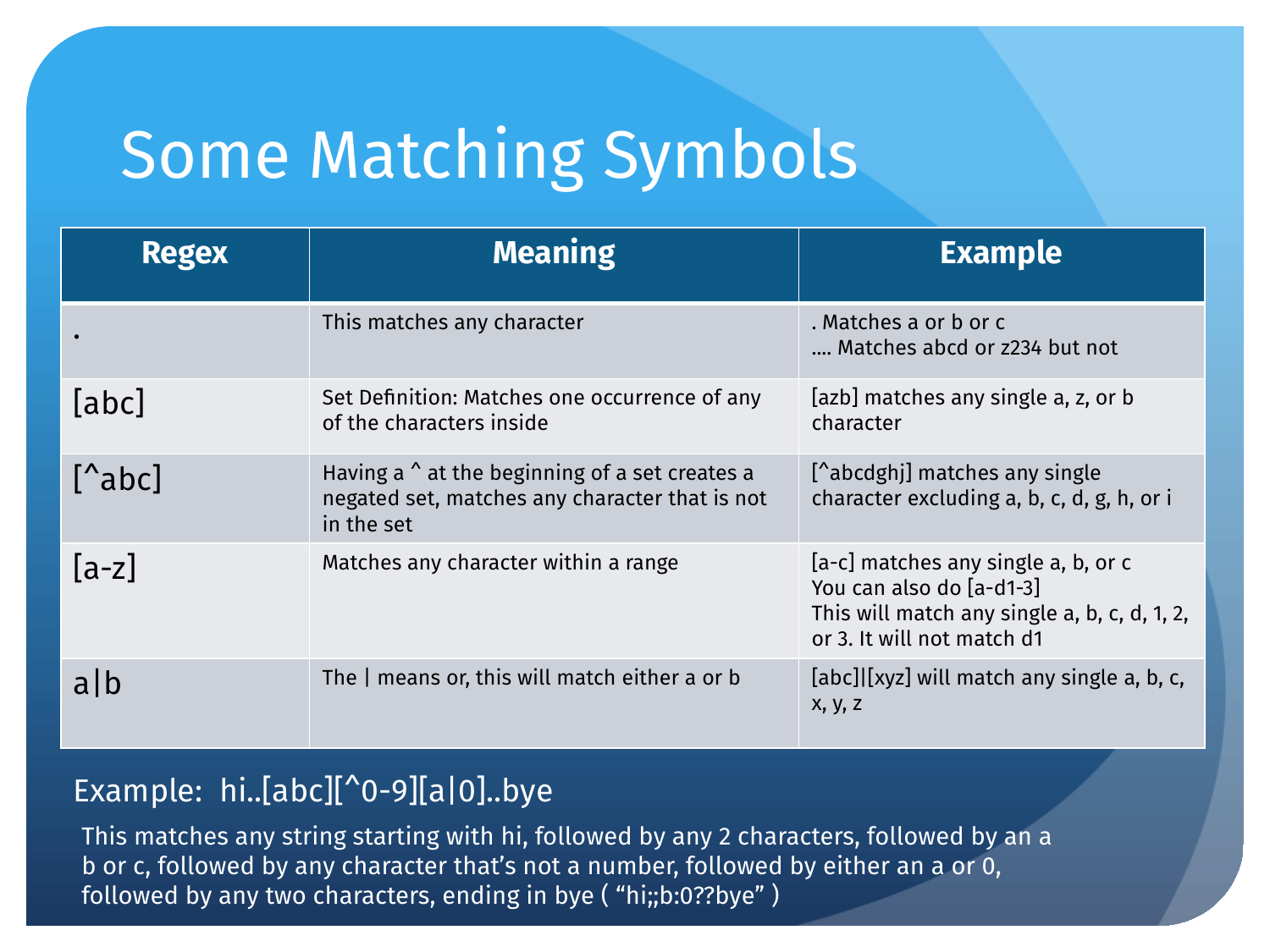

# Some Matching Symbols
| Regex | Meaning | Example |
| --- | --- | --- |
| . | This matches any character | . Matches a or b or c .... Matches abcd or z234 but not |
| [abc] | Set Definition: Matches one occurrence of any of the characters inside | [azb] matches any single a, z, or b character |
| [^abc] | Having a ^ at the beginning of a set creates a negated set, matches any character that is not in the set | [^abcdghj] matches any single character excluding a, b, c, d, g, h, or i |
| [a-z] | Matches any character within a range | [a-c] matches any single a, b, or c You can also do [a-d1-3] This will match any single a, b, c, d, 1, 2, or 3. It will not match d1 |
| a|b | The | means or, this will match either a or b | [abc]|[xyz] will match any single a, b, c, x, y, z |
Example:  hi..[abc][^0-9][a|0]..bye
This matches any string starting with hi, followed by any 2 characters, followed by an a b or c, followed by any character that’s not a number, followed by either an a or 0, followed by any two characters, ending in bye ( “hi;;b:0??bye” )